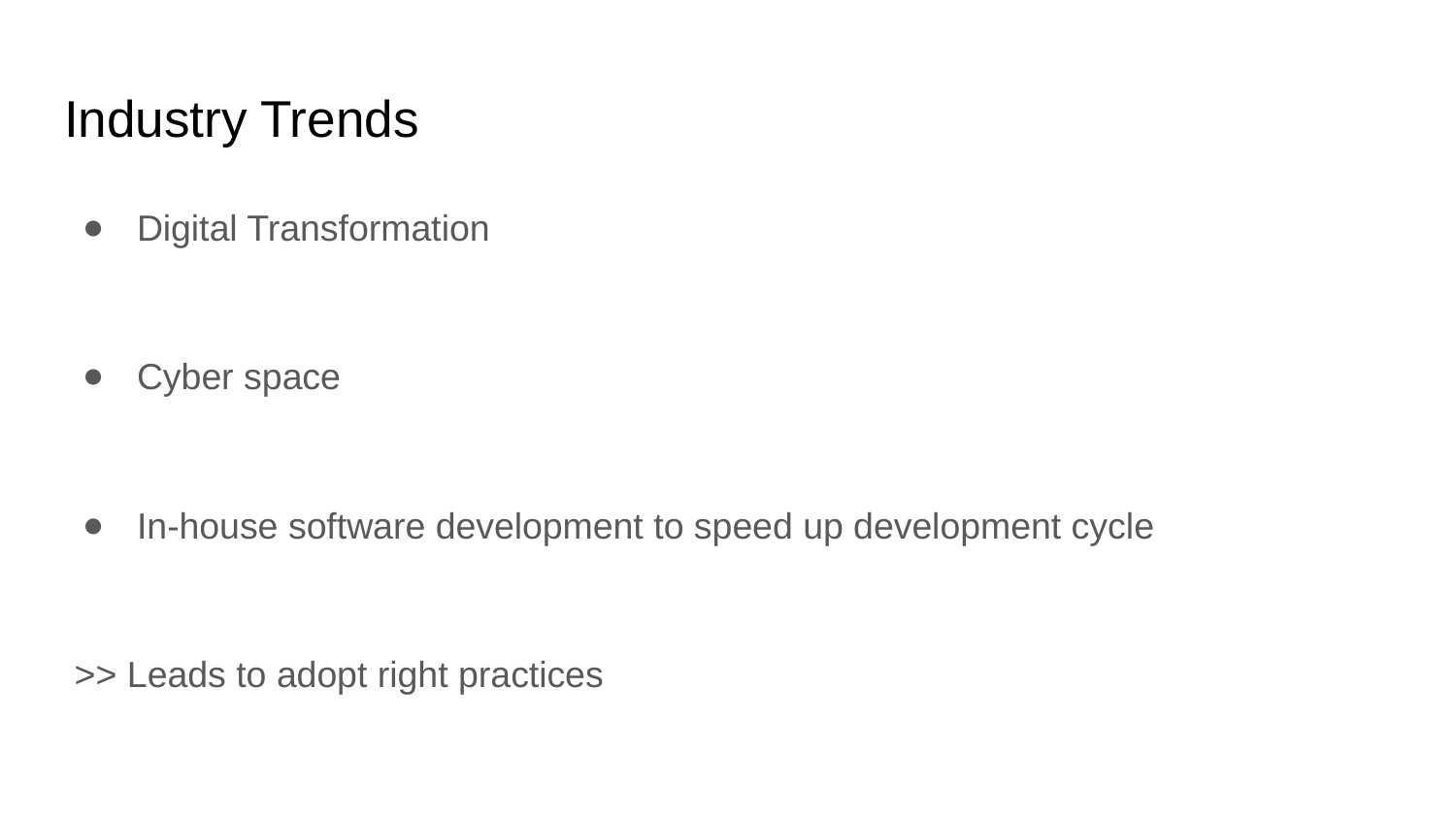

# Industry Trends
Digital Transformation

Cyber space

In-house software development to speed up development cycle

 >> Leads to adopt right practices